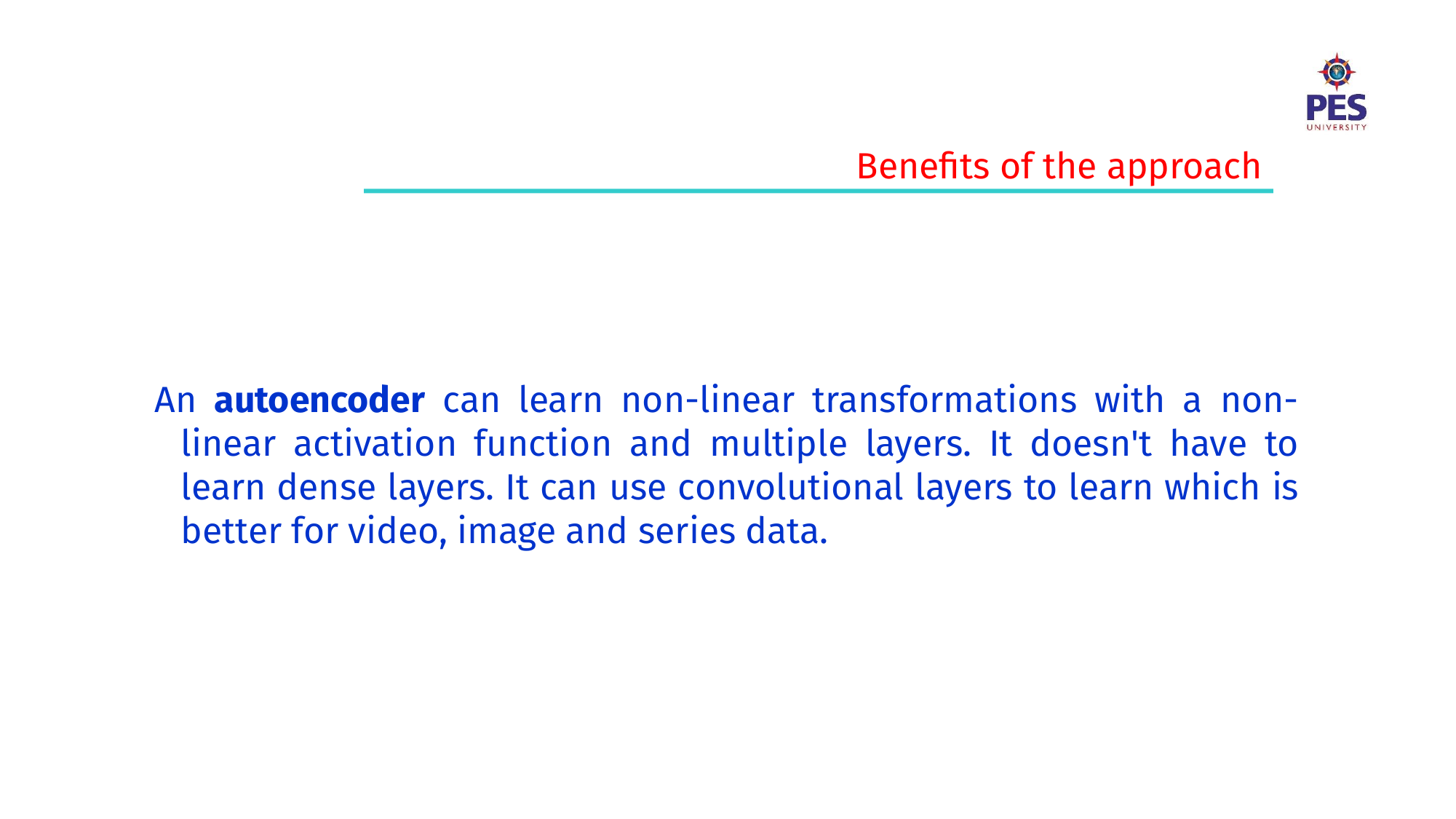

Benefits of the approach

An autoencoder can learn non-linear transformations with a non-linear activation function and multiple layers. It doesn't have to learn dense layers. It can use convolutional layers to learn which is better for video, image and series data.